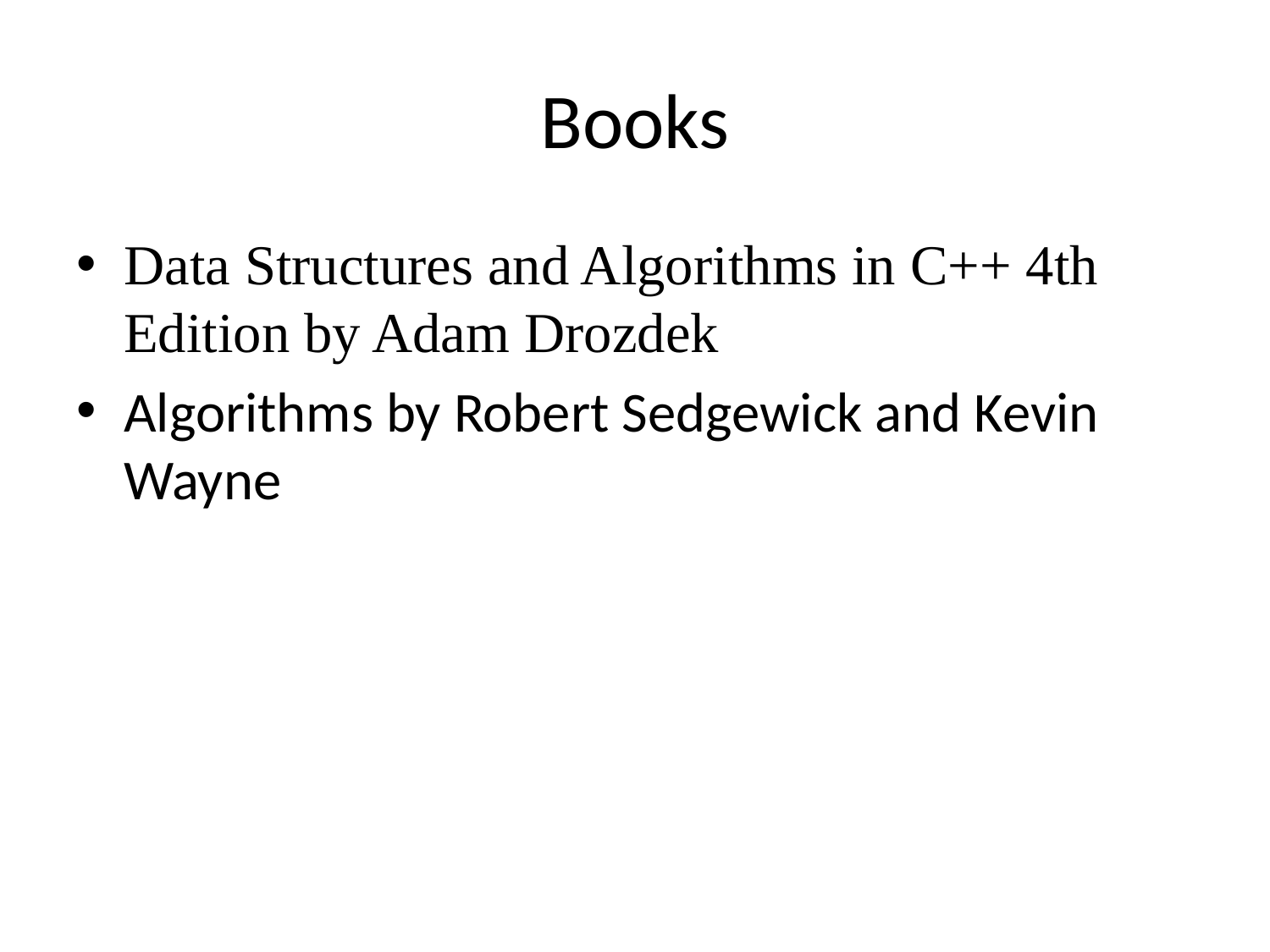

# Books
Data Structures and Algorithms in C++ 4th Edition by Adam Drozdek
Algorithms by Robert Sedgewick and Kevin Wayne